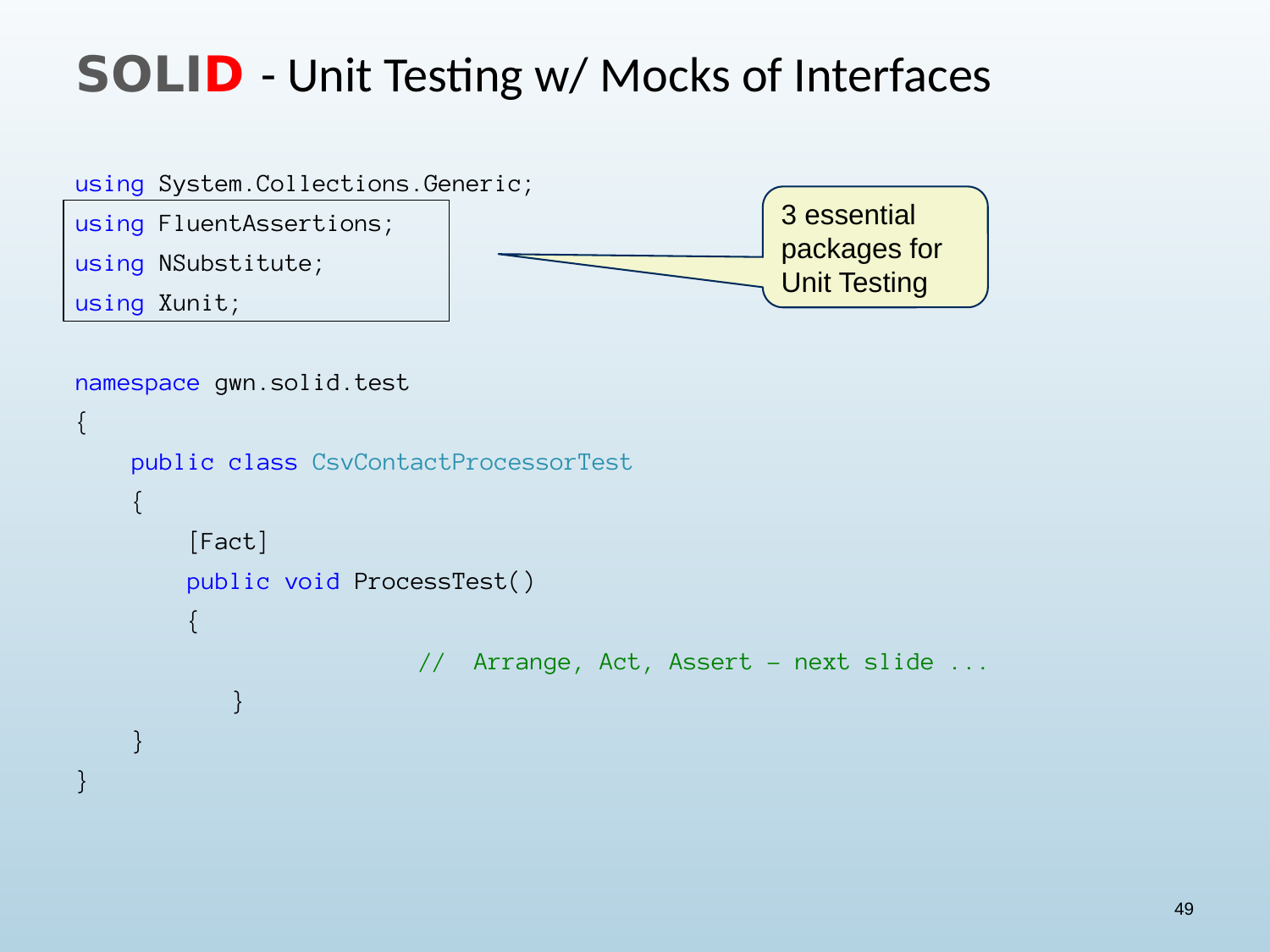

# SOLID - Unit Testing w/ Mocks of Interfaces
using System.Collections.Generic;
using FluentAssertions;
using NSubstitute;
using Xunit;

namespace gwn.solid.test
{
    public class CsvContactProcessorTest
    {
        [Fact]
        public void ProcessTest()
        {
			//  Arrange, Act, Assert – next slide ...
	   }
    }
}

3 essential packages for Unit Testing